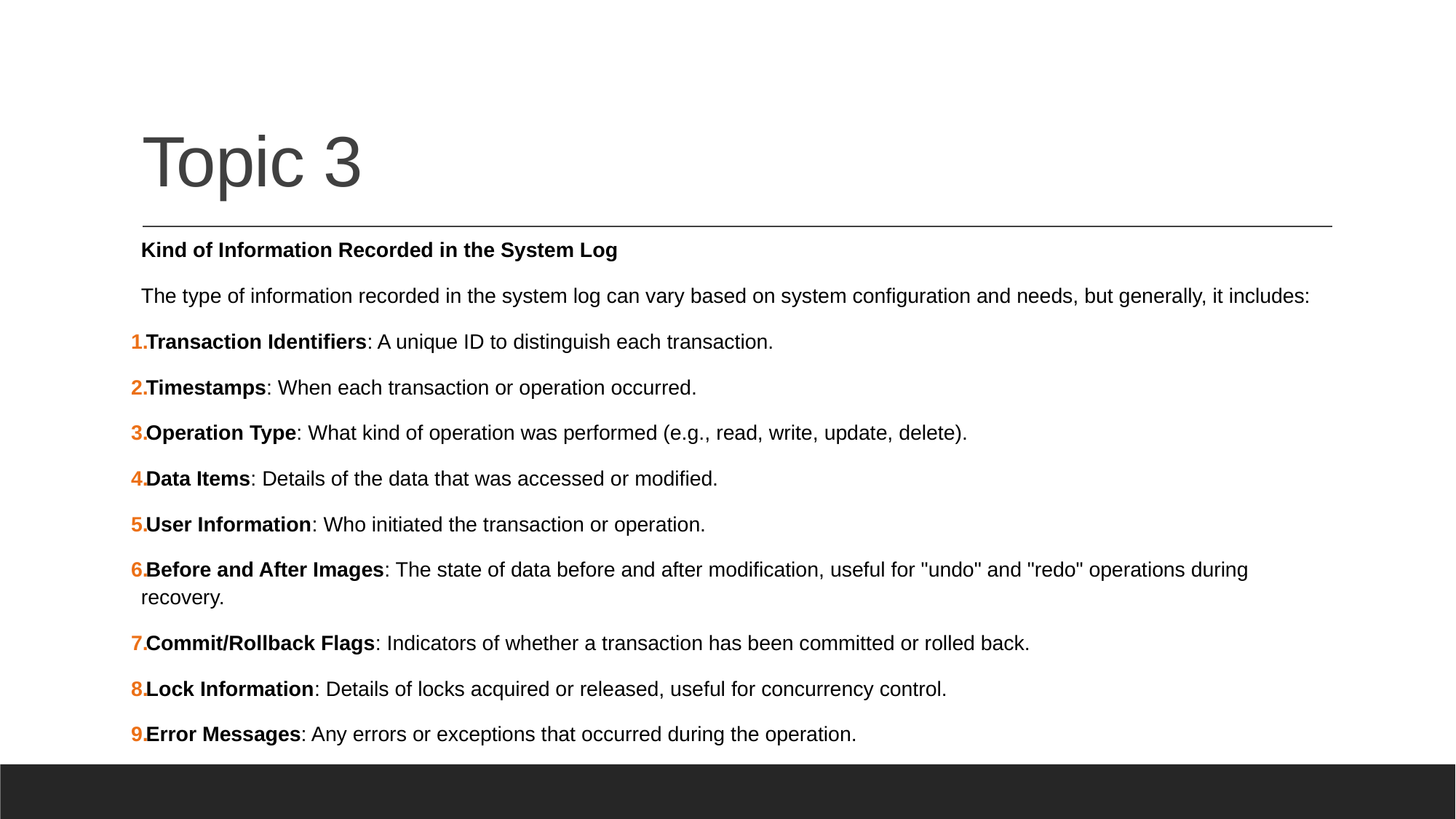

# Topic 3
Kind of Information Recorded in the System Log
The type of information recorded in the system log can vary based on system configuration and needs, but generally, it includes:
Transaction Identifiers: A unique ID to distinguish each transaction.
Timestamps: When each transaction or operation occurred.
Operation Type: What kind of operation was performed (e.g., read, write, update, delete).
Data Items: Details of the data that was accessed or modified.
User Information: Who initiated the transaction or operation.
Before and After Images: The state of data before and after modification, useful for "undo" and "redo" operations during recovery.
Commit/Rollback Flags: Indicators of whether a transaction has been committed or rolled back.
Lock Information: Details of locks acquired or released, useful for concurrency control.
Error Messages: Any errors or exceptions that occurred during the operation.